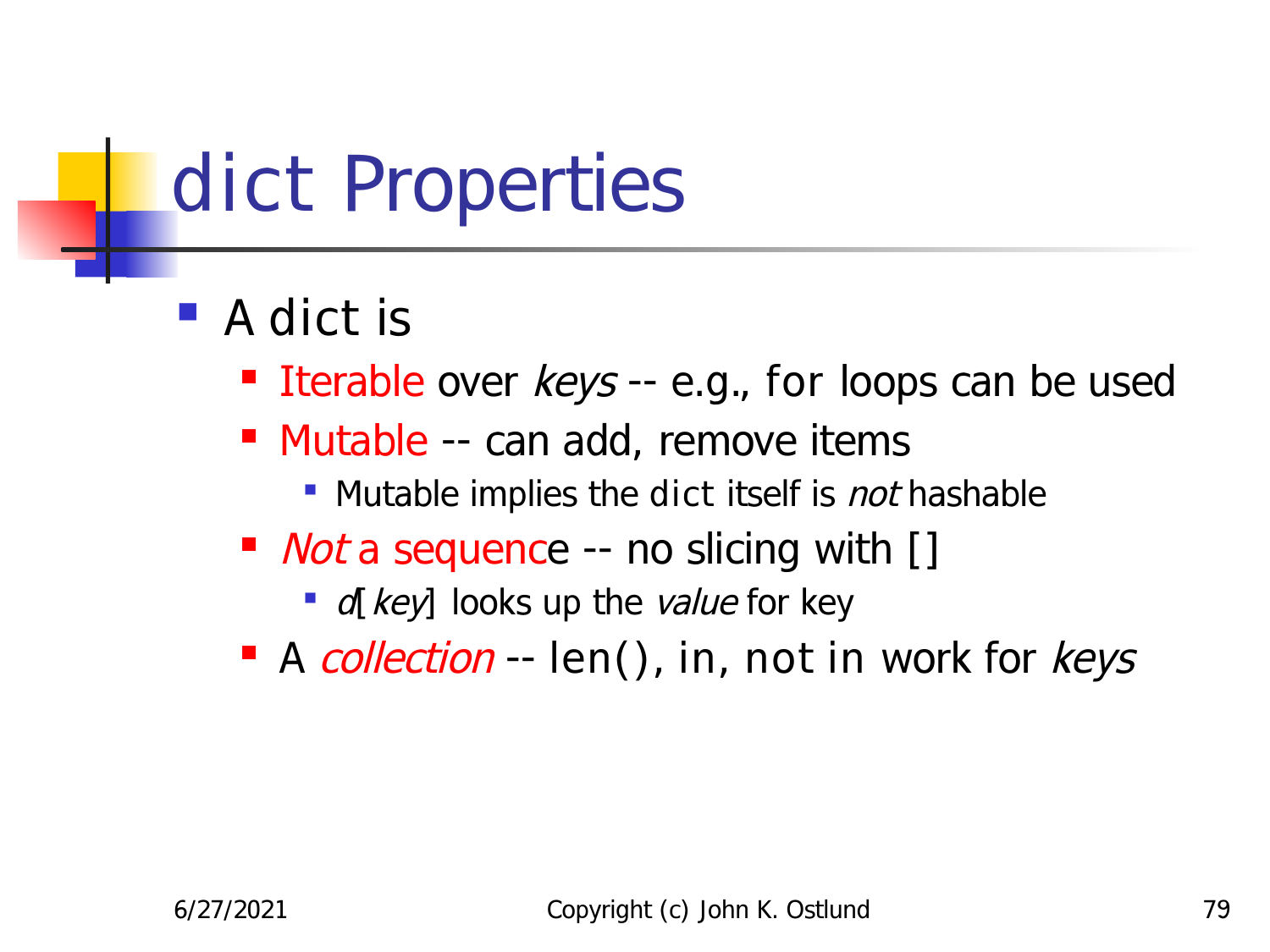

# dict Properties
A dict is
Iterable over keys -- e.g., for loops can be used
Mutable -- can add, remove items
Mutable implies the dict itself is not hashable
Not a sequence -- no slicing with []
d[key] looks up the value for key
A collection -- len(), in, not in work for keys
6/27/2021
Copyright (c) John K. Ostlund
79